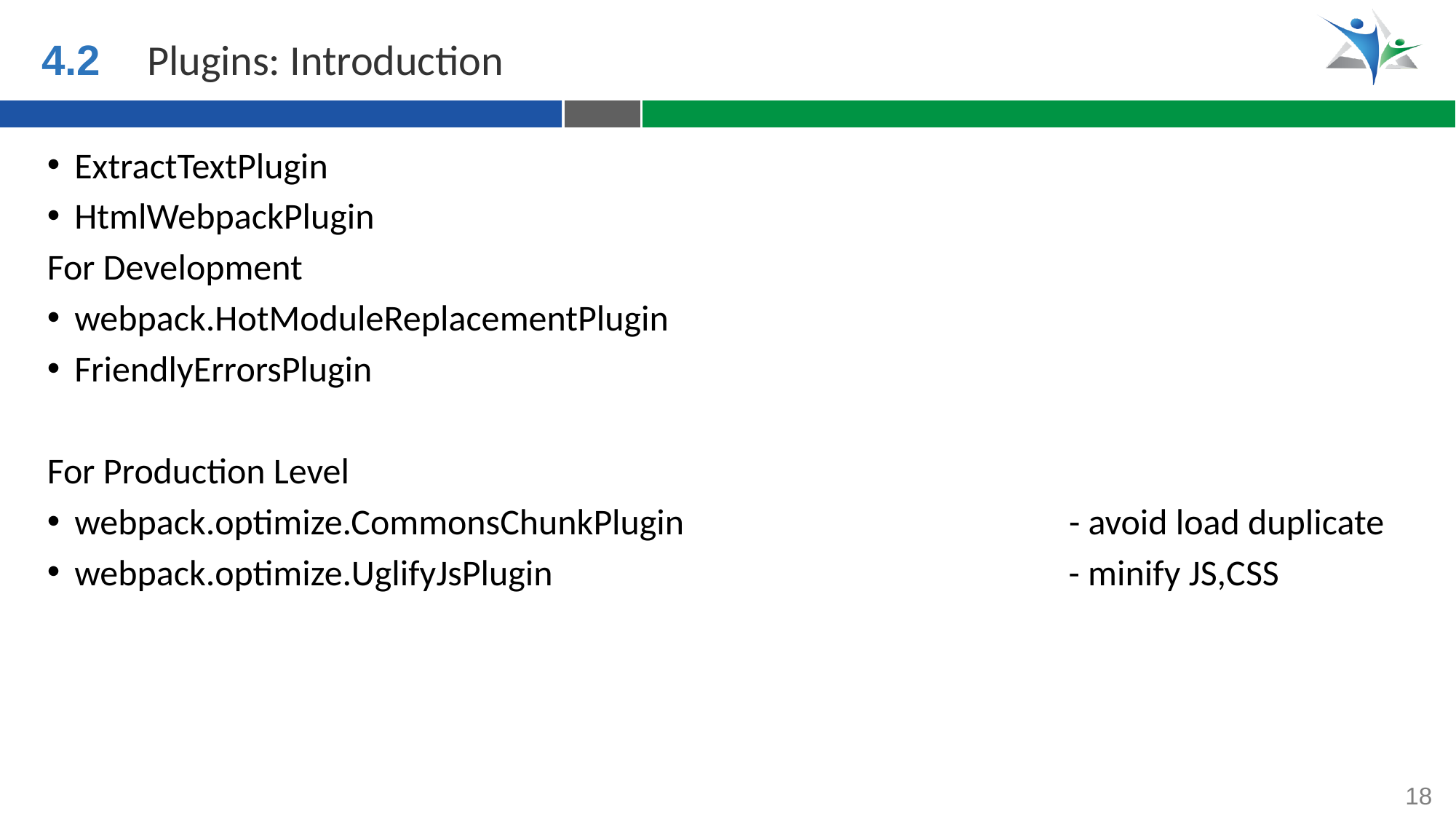

4.2
Plugins: Introduction

ExtractTextPlugin
HtmlWebpackPlugin
For Development
webpack.HotModuleReplacementPlugin
FriendlyErrorsPlugin

For Production Level
webpack.optimize.CommonsChunkPlugin                                               - avoid load duplicate
webpack.optimize.UglifyJsPlugin                                                               - minify JS,CSS